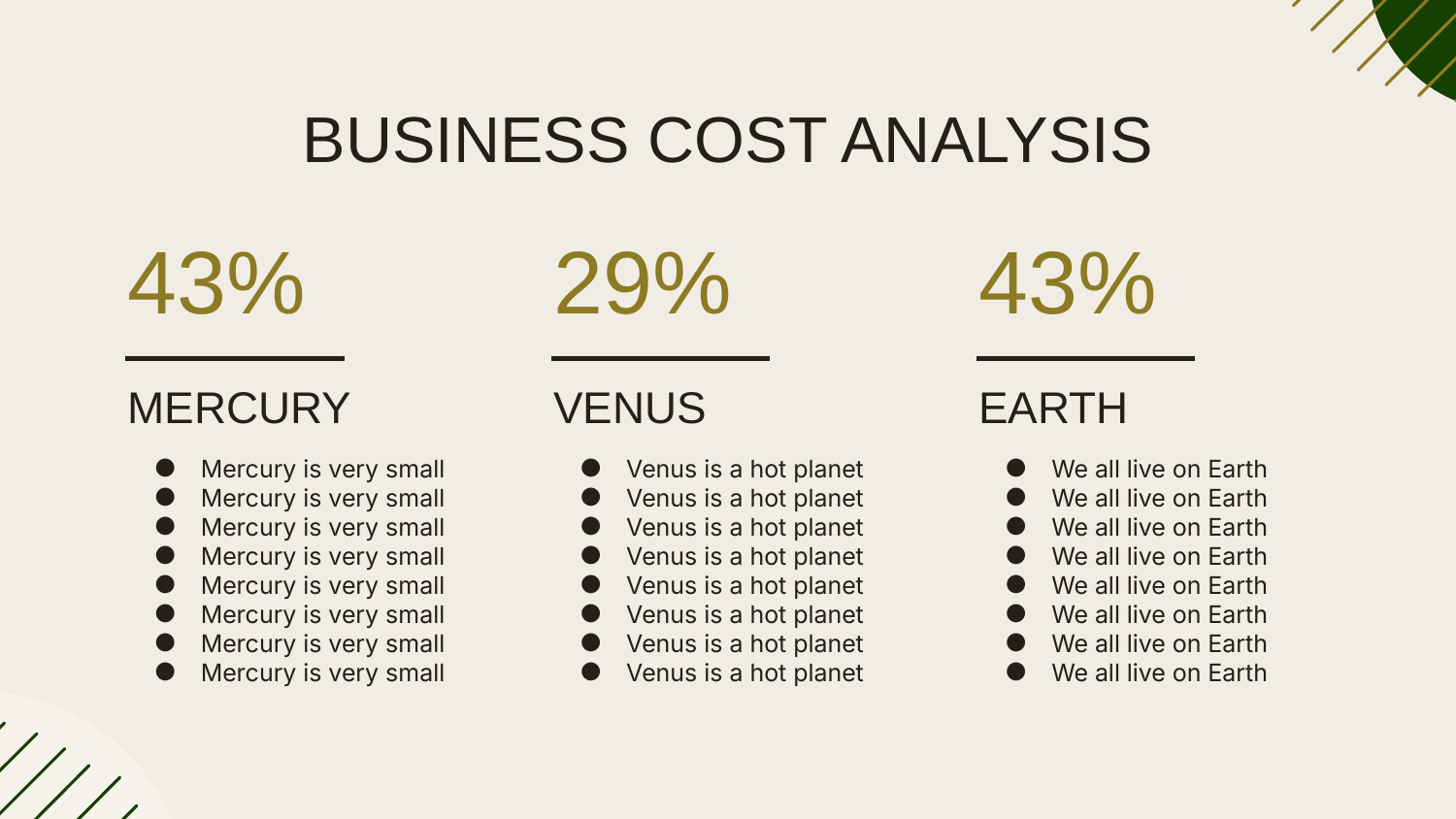

# BUSINESS COST ANALYSIS
43%
MERCURY
Mercury is very small
Mercury is very small
Mercury is very small
Mercury is very small
Mercury is very small
Mercury is very small
Mercury is very small
Mercury is very small
29%
VENUS
Venus is a hot planet
Venus is a hot planet
Venus is a hot planet
Venus is a hot planet
Venus is a hot planet
Venus is a hot planet
Venus is a hot planet
Venus is a hot planet
43%
EARTH
We all live on Earth
We all live on Earth
We all live on Earth
We all live on Earth
We all live on Earth
We all live on Earth
We all live on Earth
We all live on Earth